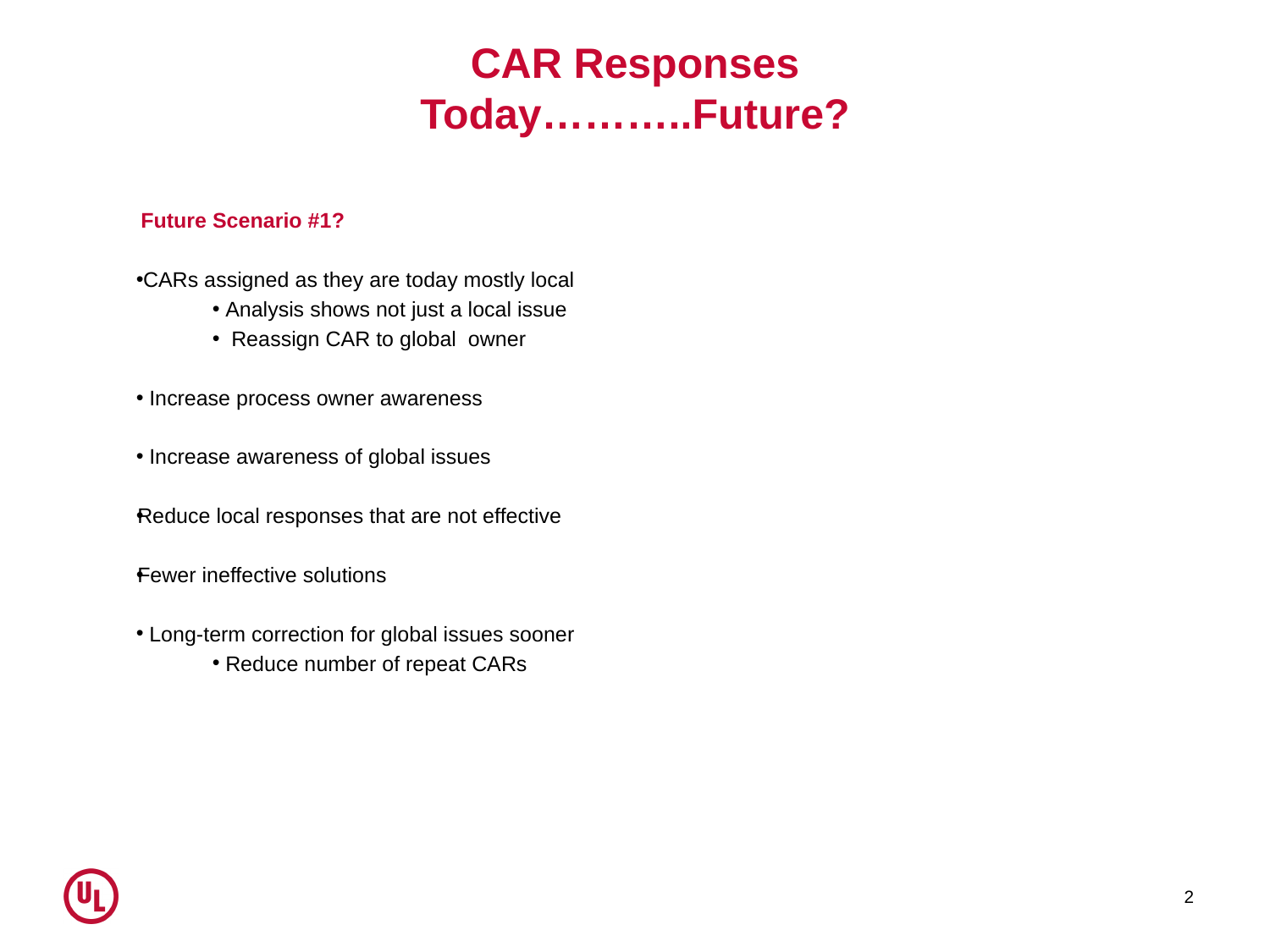

# CAR Responses Today………..Future?
  Future Scenario #1?

 CARs assigned as they are today mostly local
  Analysis shows not just a local issue
   Reassign CAR to global  owner

  Increase process owner awareness

  Increase awareness of global issues

Reduce local responses that are not effective

Fewer ineffective solutions

  Long-term correction for global issues sooner
  Reduce number of repeat CARs

2